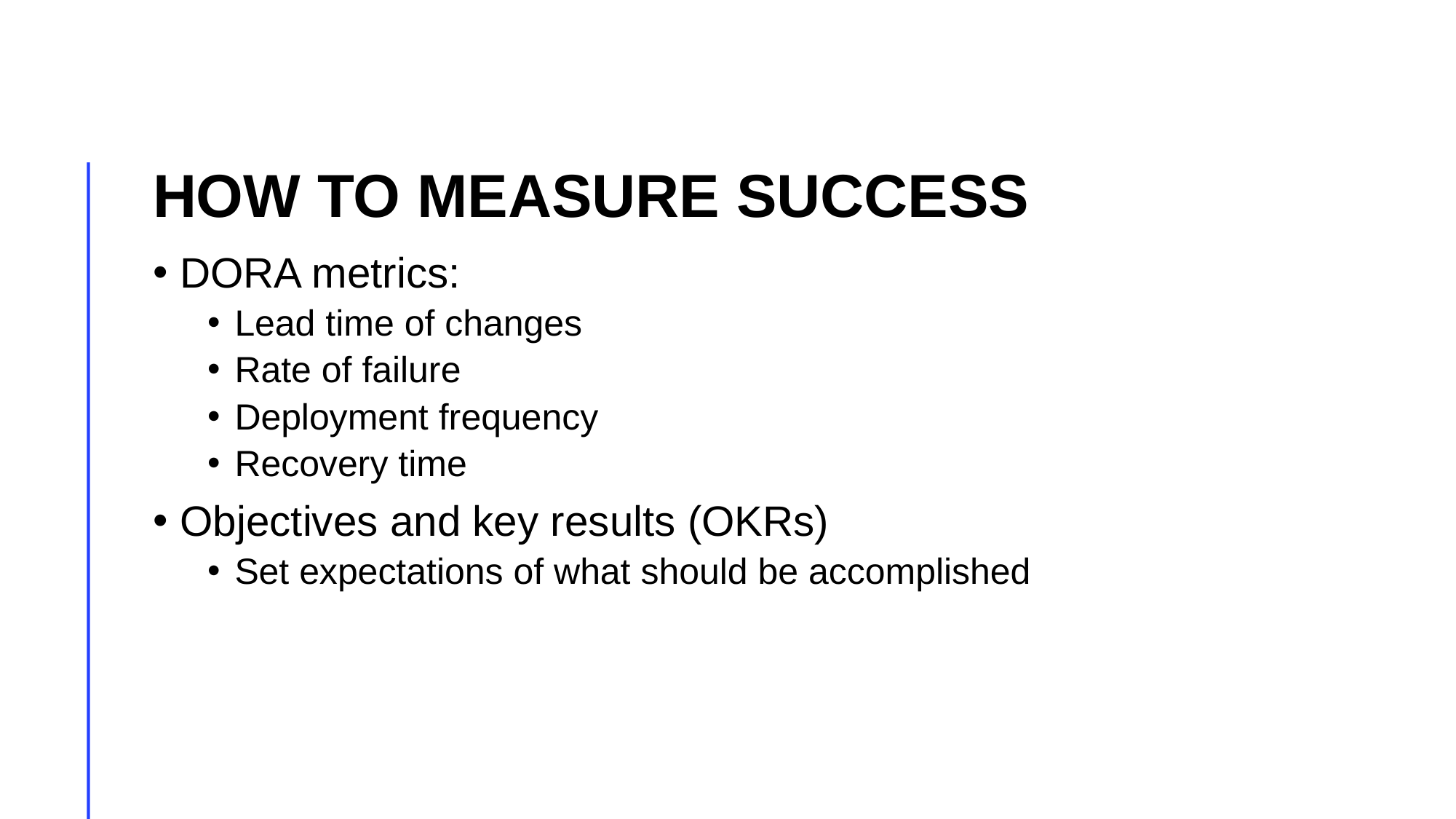

# How to measure success
DORA metrics:
Lead time of changes
Rate of failure
Deployment frequency
Recovery time
Objectives and key results (OKRs)
Set expectations of what should be accomplished